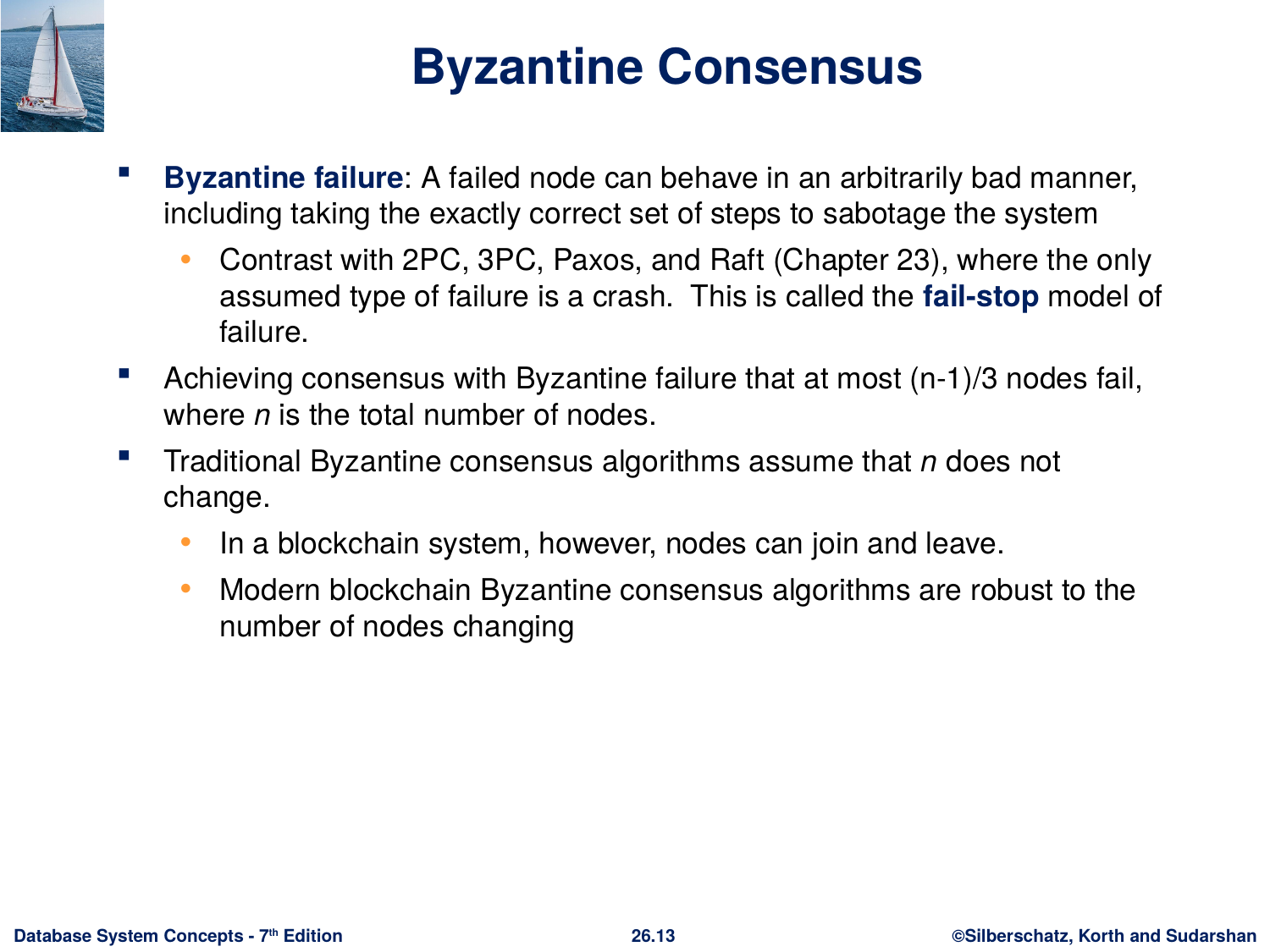

# Byzantine Consensus
Byzantine failure: A failed node can behave in an arbitrarily bad manner, including taking the exactly correct set of steps to sabotage the system
Contrast with 2PC, 3PC, Paxos, and Raft (Chapter 23), where the only assumed type of failure is a crash.  This is called the fail-stop model of failure.
Achieving consensus with Byzantine failure that at most (n-1)/3 nodes fail, where n is the total number of nodes.
Traditional Byzantine consensus algorithms assume that n does not change.
In a blockchain system, however, nodes can join and leave.
Modern blockchain Byzantine consensus algorithms are robust to the number of nodes changing